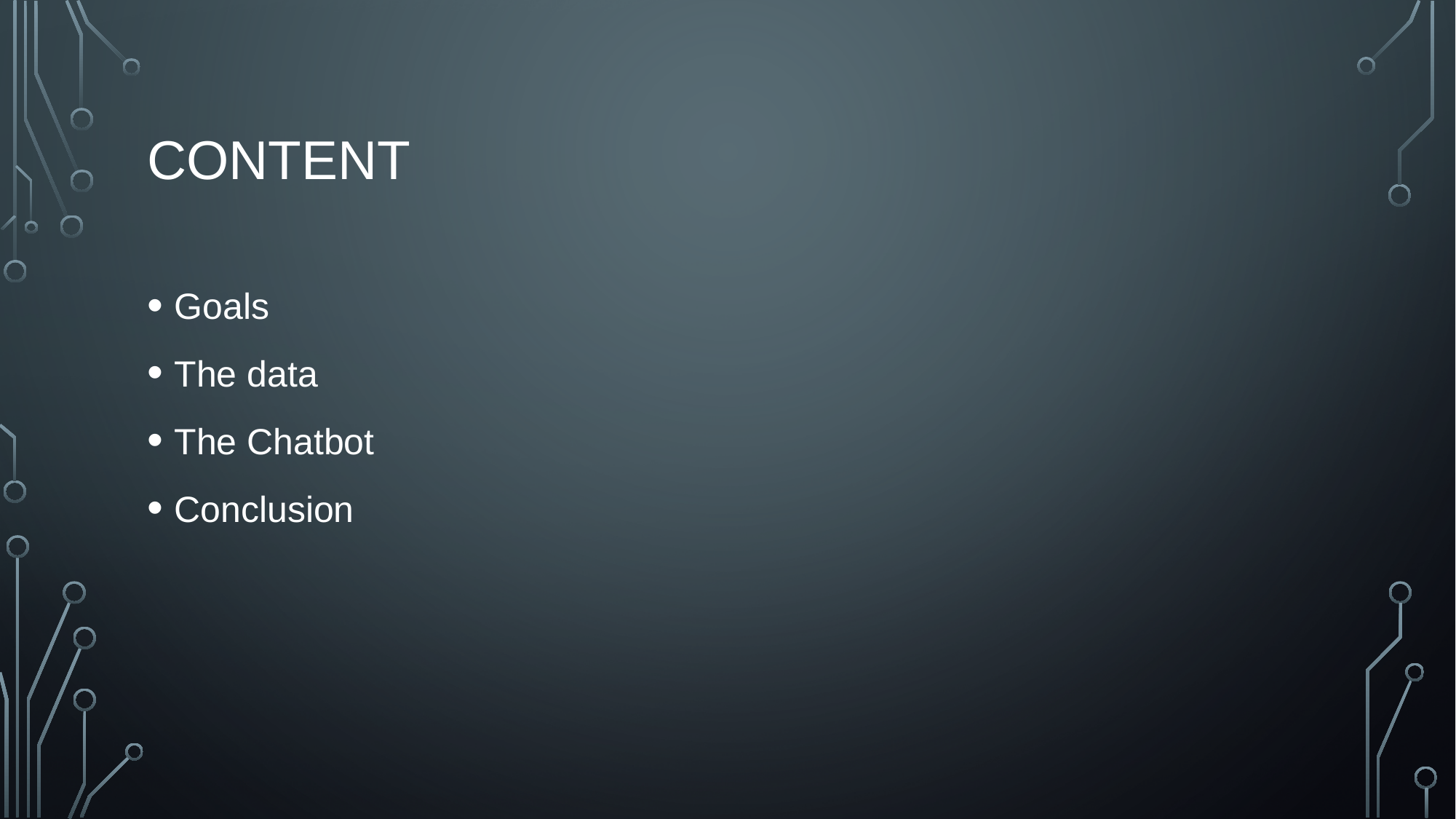

# Content
Goals
The data
The Chatbot
Conclusion